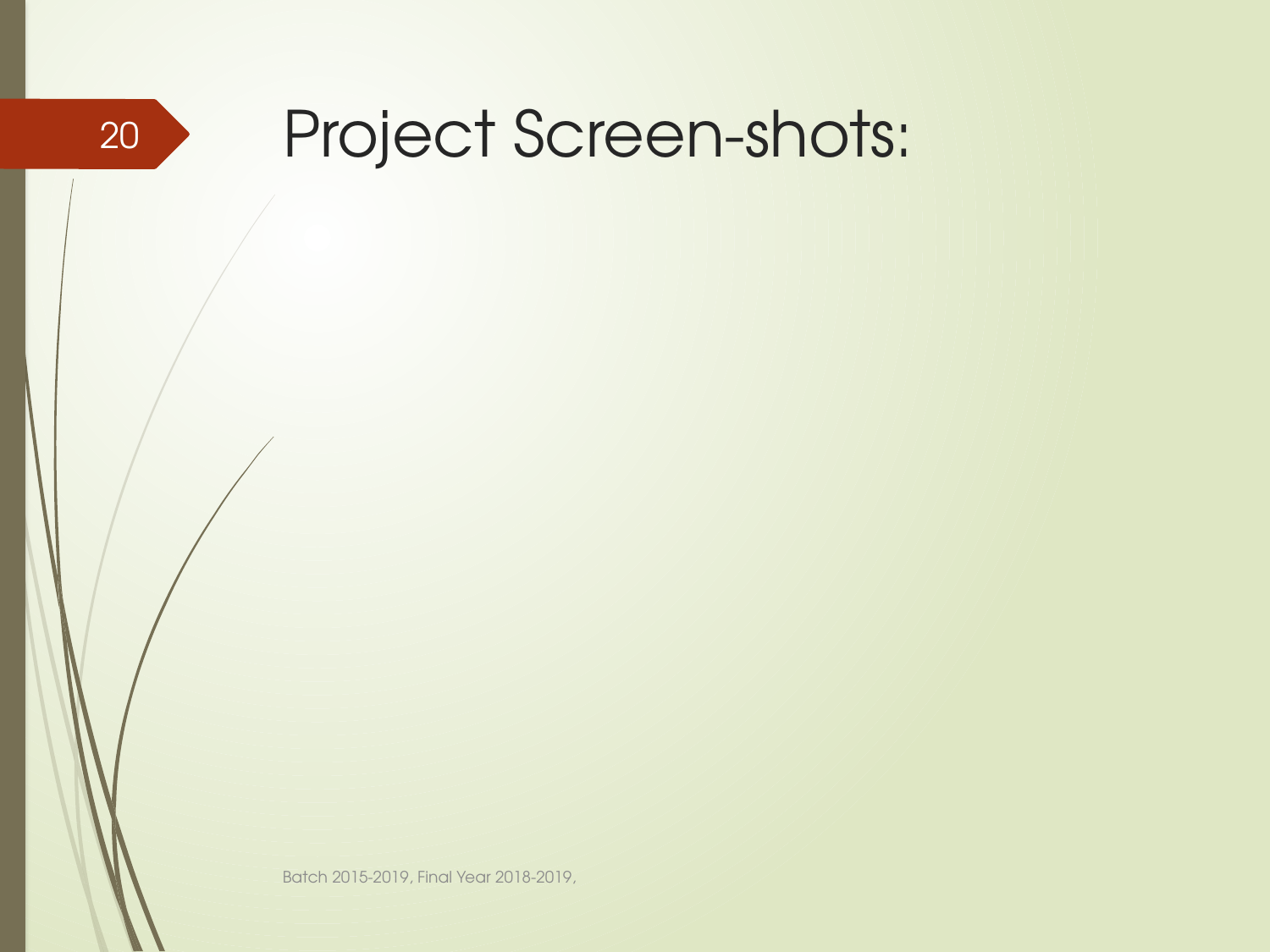

# Project Screen-shots:
20

Batch 2015-2019, Final Year 2018-2019,